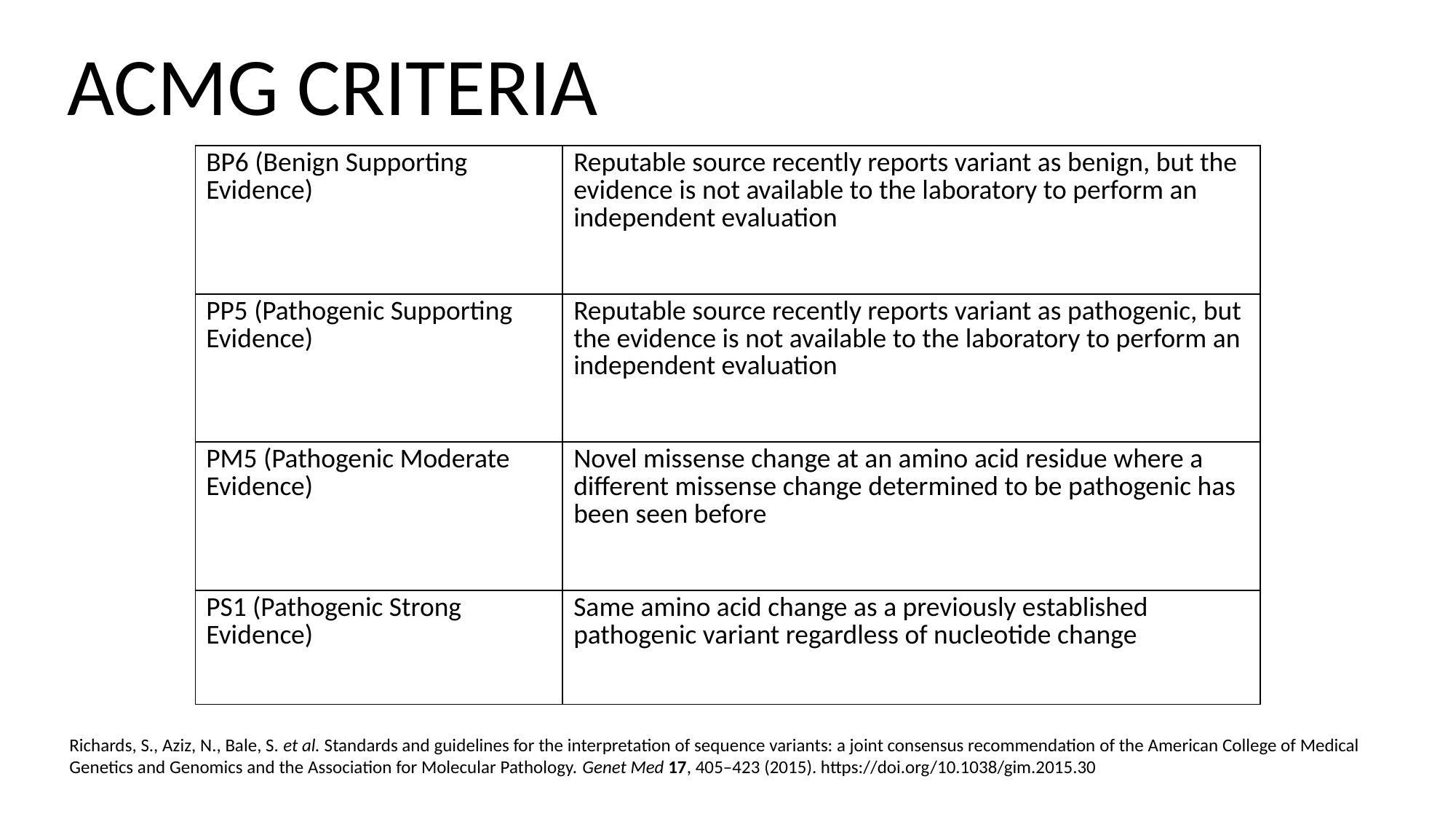

ACMG CRITERIA
| BP6 (Benign Supporting Evidence) | Reputable source recently reports variant as benign, but the evidence is not available to the laboratory to perform an independent evaluation |
| --- | --- |
| PP5 (Pathogenic Supporting Evidence) | Reputable source recently reports variant as pathogenic, but the evidence is not available to the laboratory to perform an independent evaluation |
| PM5 (Pathogenic Moderate Evidence) | Novel missense change at an amino acid residue where a different missense change determined to be pathogenic has been seen before |
| PS1 (Pathogenic Strong Evidence) | Same amino acid change as a previously established pathogenic variant regardless of nucleotide change |
Richards, S., Aziz, N., Bale, S. et al. Standards and guidelines for the interpretation of sequence variants: a joint consensus recommendation of the American College of Medical Genetics and Genomics and the Association for Molecular Pathology. Genet Med 17, 405–423 (2015). https://doi.org/10.1038/gim.2015.30